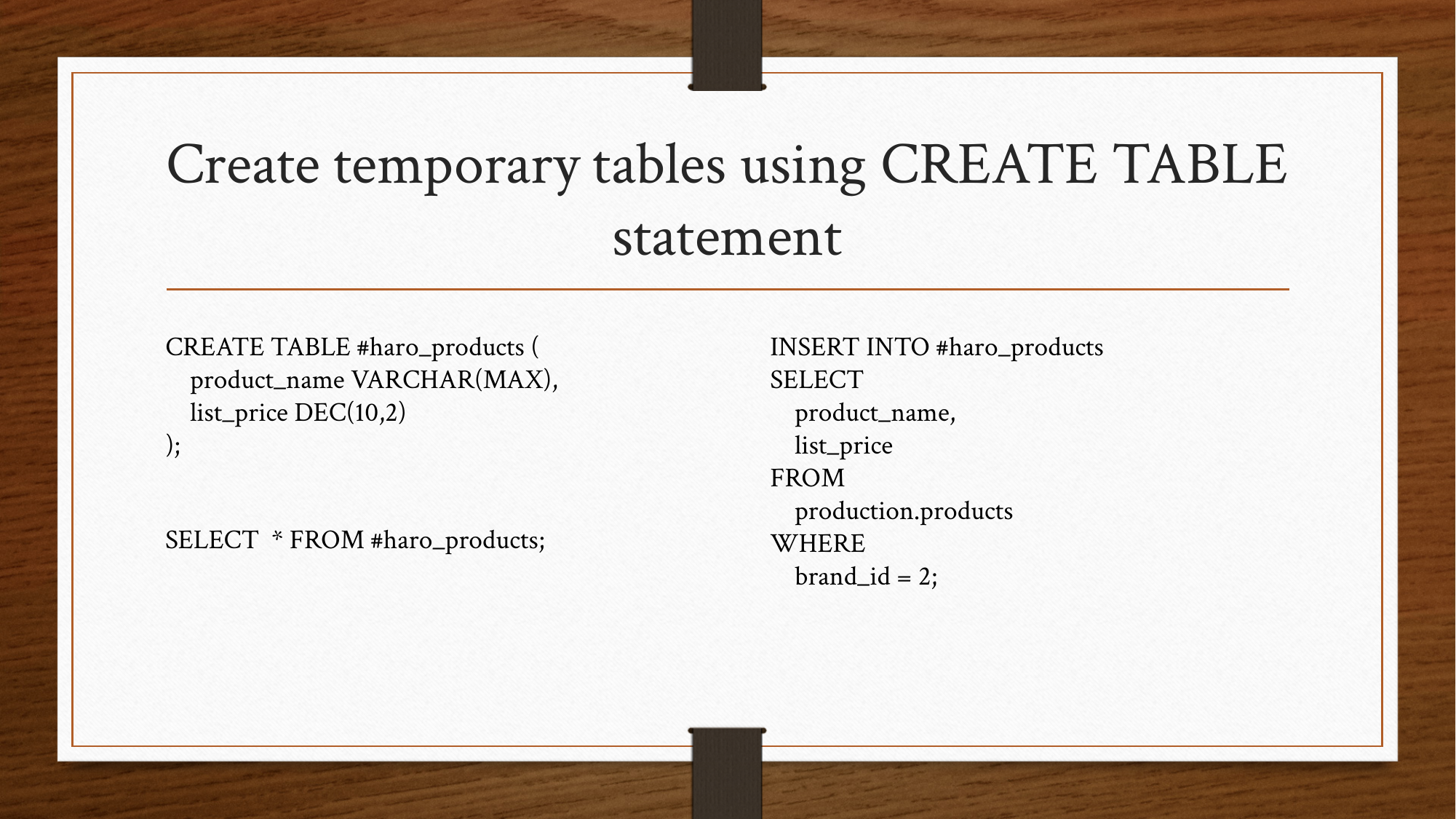

# Create temporary tables using CREATE TABLE statement
CREATE TABLE #haro_products (
    product_name VARCHAR(MAX),
    list_price DEC(10,2)
);
INSERT INTO #haro_products
SELECT
    product_name,
    list_price
FROM
    production.products
WHERE
    brand_id = 2;
SELECT  * FROM #haro_products;